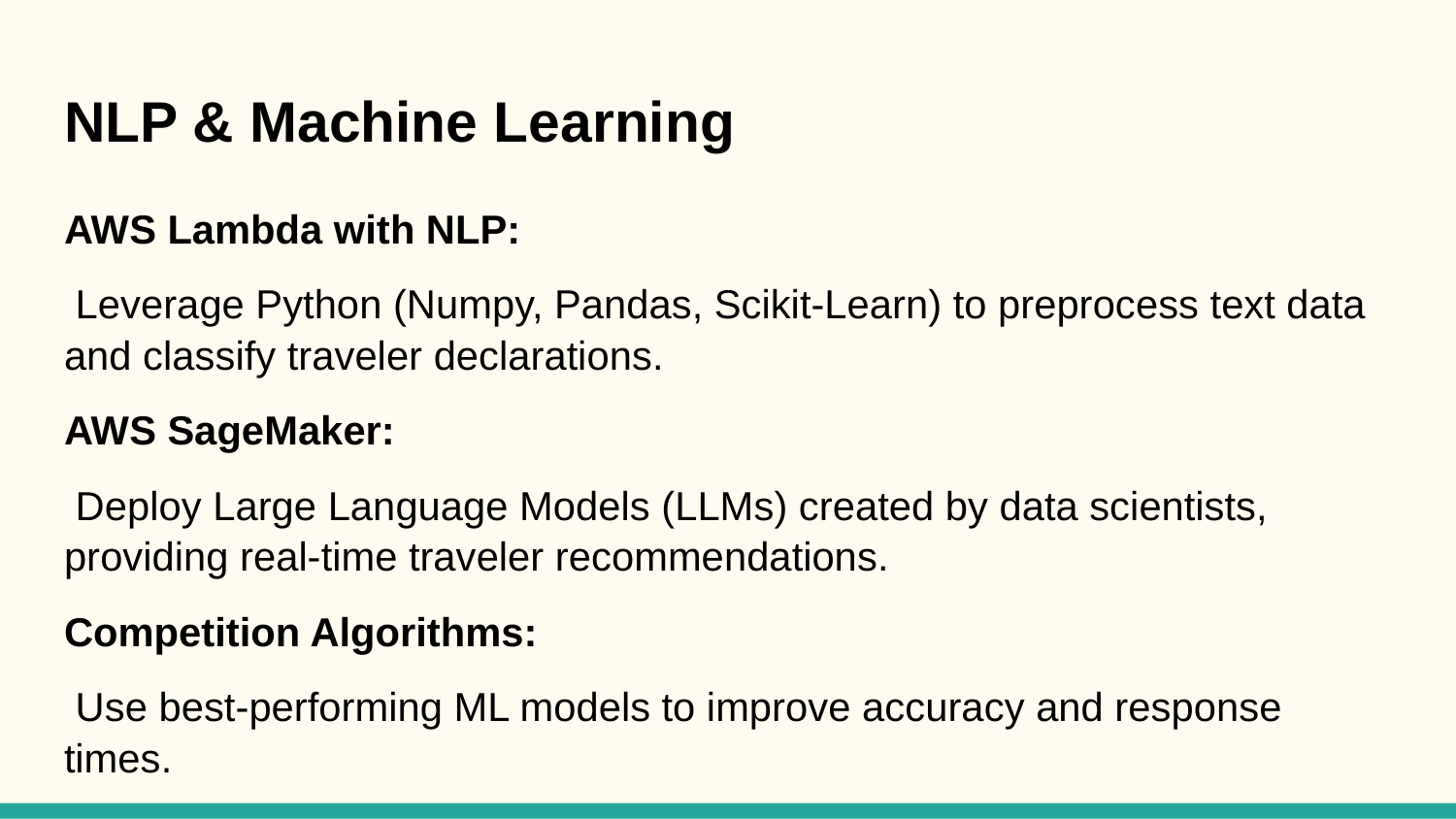

# NLP & Machine Learning
AWS Lambda with NLP:
 Leverage Python (Numpy, Pandas, Scikit-Learn) to preprocess text data and classify traveler declarations.
AWS SageMaker:
 Deploy Large Language Models (LLMs) created by data scientists, providing real-time traveler recommendations.
Competition Algorithms:
 Use best-performing ML models to improve accuracy and response times.